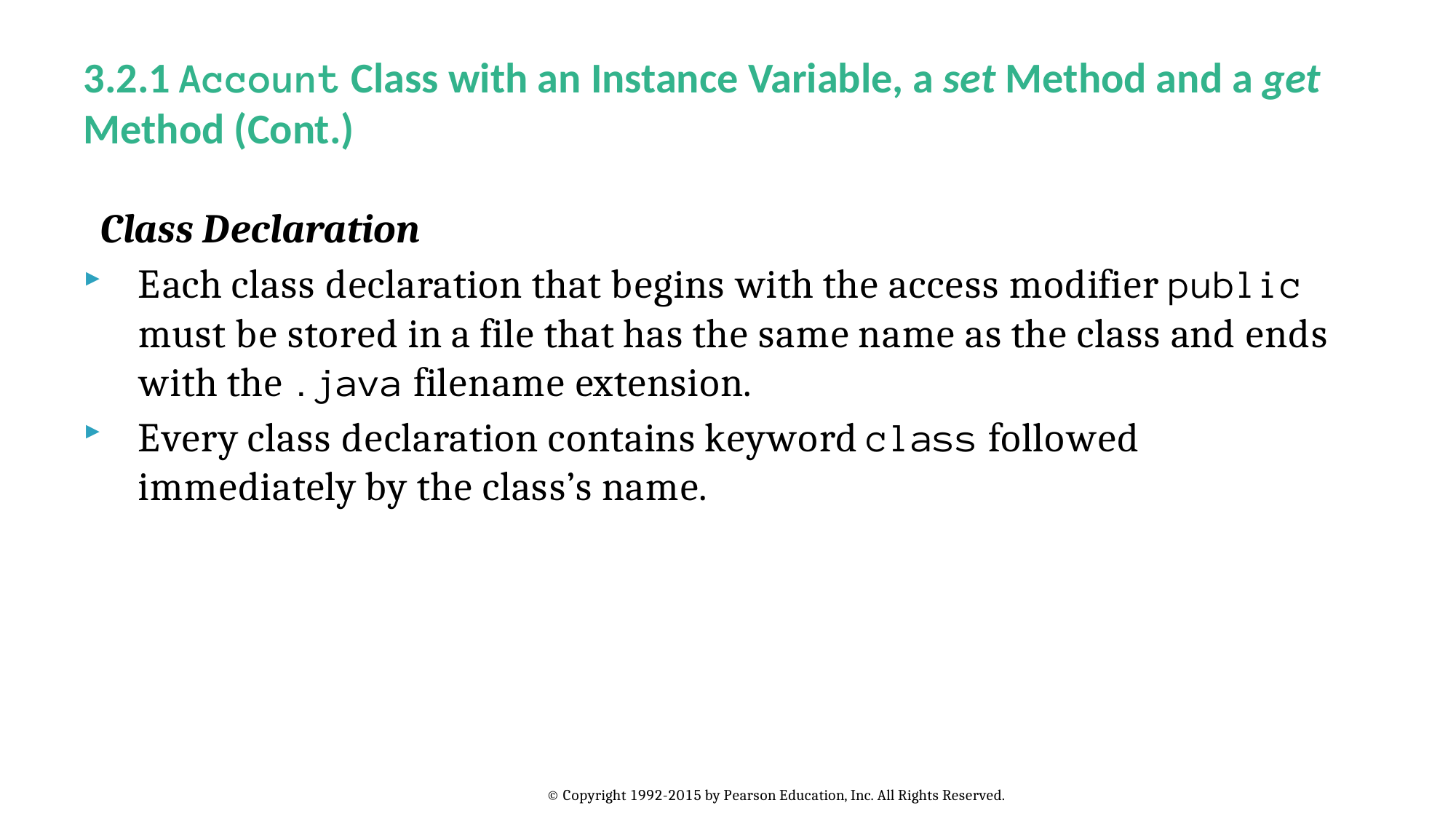

# 3.2.1 Account Class with an Instance Variable, a set Method and a get Method (Cont.)
Class Declaration
Each class declaration that begins with the access modifier public must be stored in a file that has the same name as the class and ends with the .java filename extension.
Every class declaration contains keyword class followed immediately by the class’s name.
© Copyright 1992-2015 by Pearson Education, Inc. All Rights Reserved.